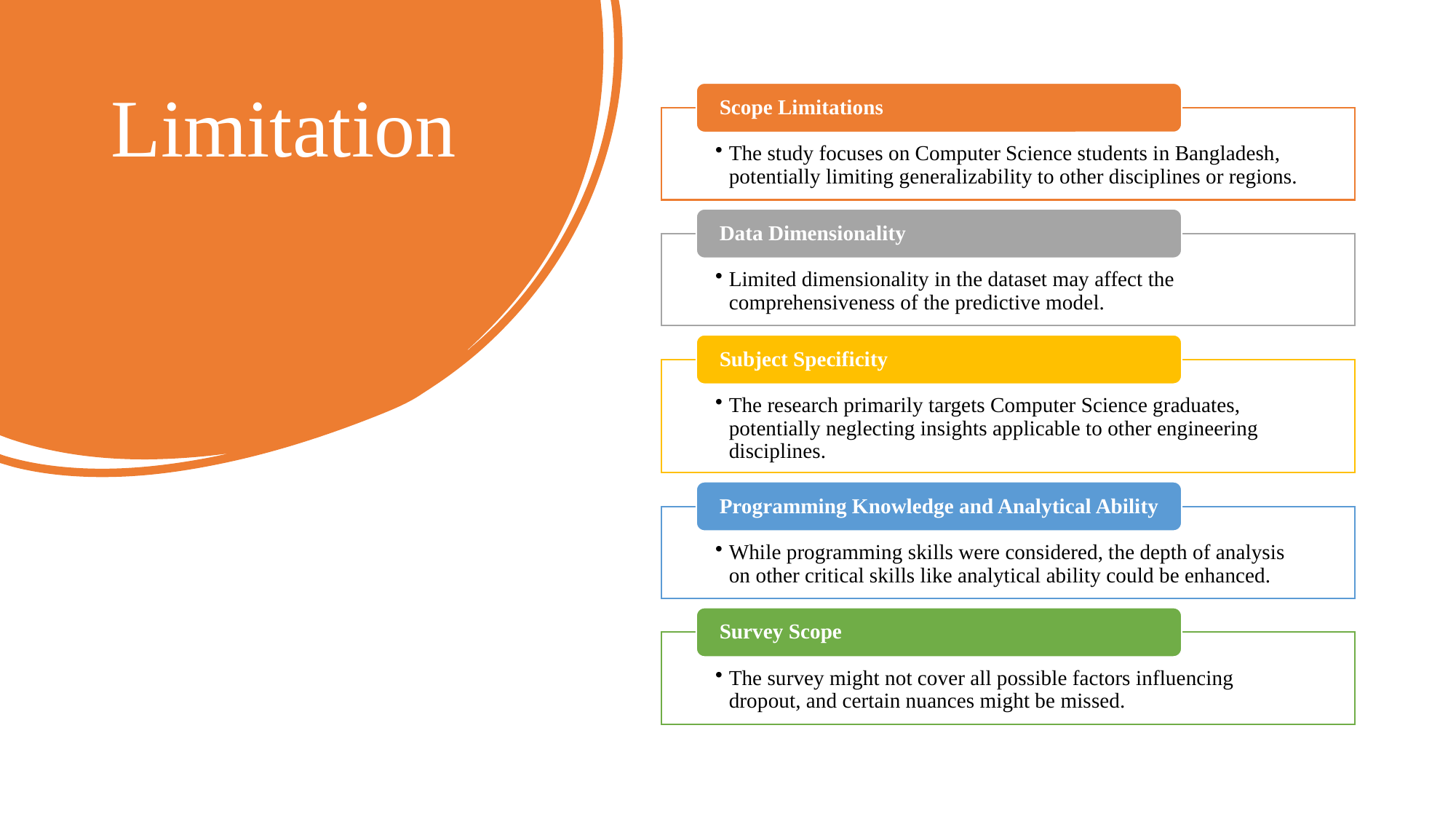

The study focuses on Computer Science students in Bangladesh, potentially limiting generalizability to other disciplines or regions.
Scope Limitations
Limited dimensionality in the dataset may affect the comprehensiveness of the predictive model.
Data Dimensionality
The research primarily targets Computer Science graduates, potentially neglecting insights applicable to other engineering disciplines.
Subject Specificity
While programming skills were considered, the depth of analysis on other critical skills like analytical ability could be enhanced.
Programming Knowledge and Analytical Ability
The survey might not cover all possible factors influencing dropout, and certain nuances might be missed.
Survey Scope
# Limitation